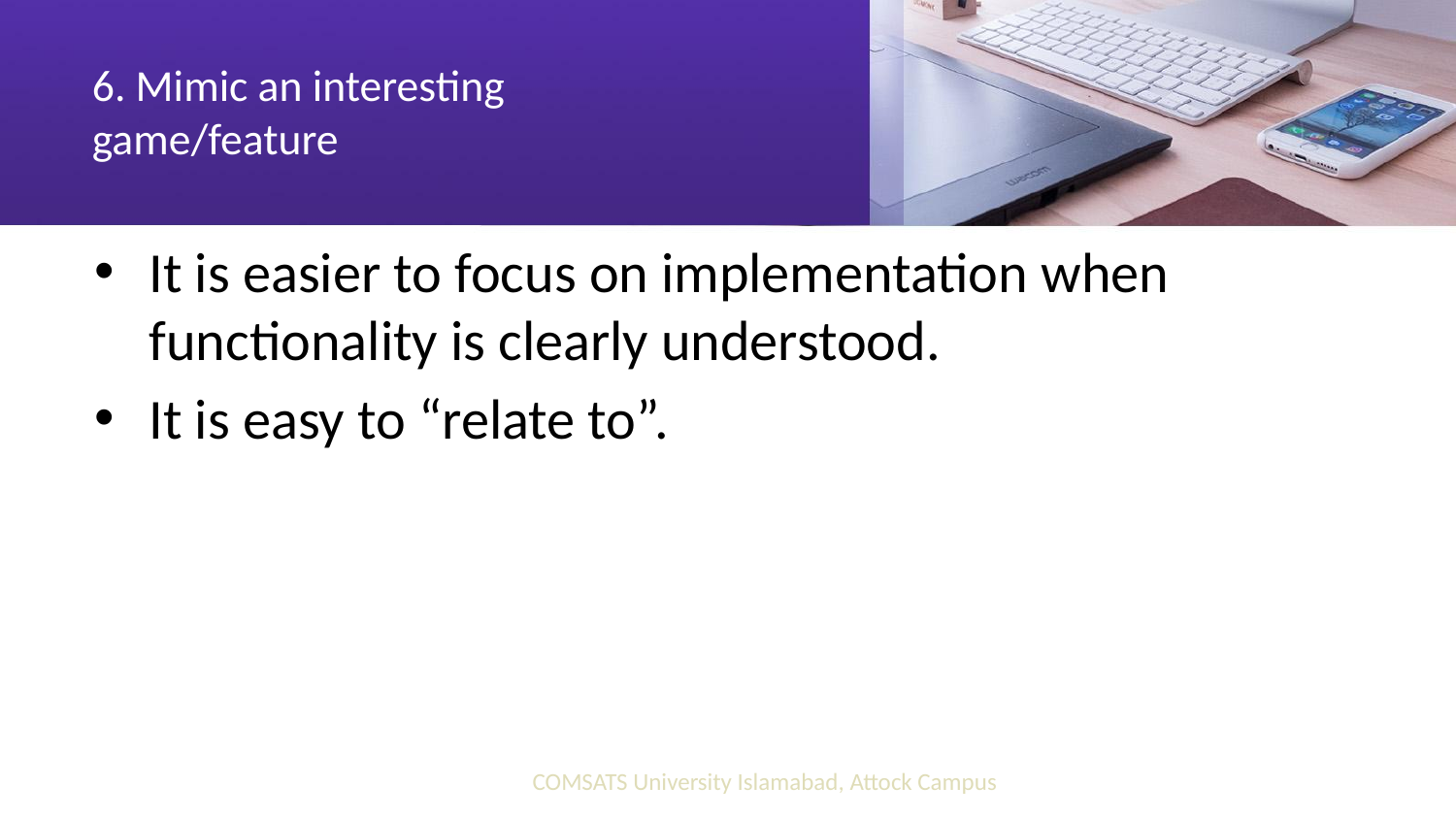

# 6. Mimic an interesting game/feature
It is easier to focus on implementation when functionality is clearly understood.
It is easy to “relate to”.
COMSATS University Islamabad, Attock Campus